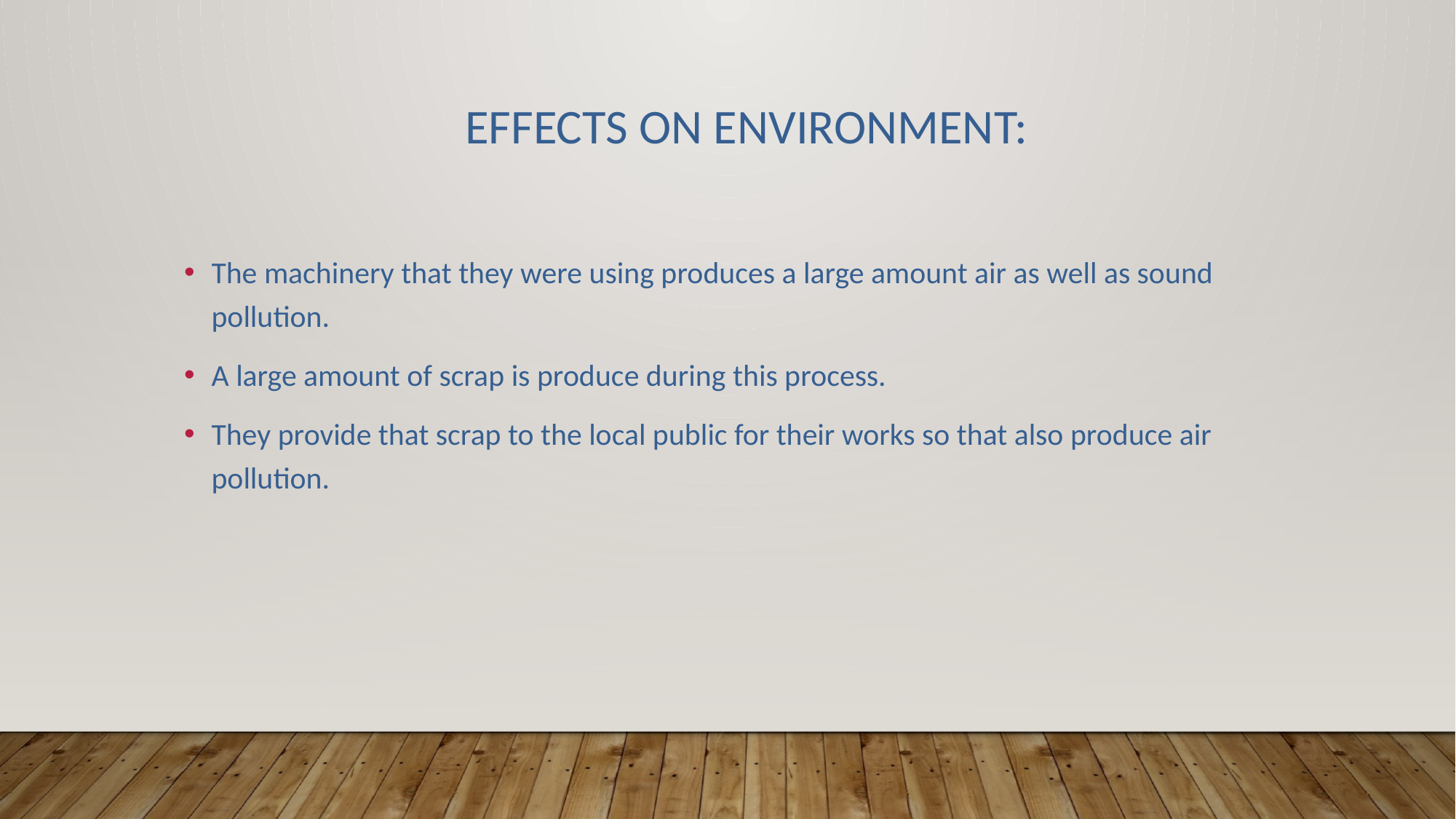

# Effects on Environment:
The machinery that they were using produces a large amount air as well as sound pollution.
A large amount of scrap is produce during this process.
They provide that scrap to the local public for their works so that also produce air pollution.